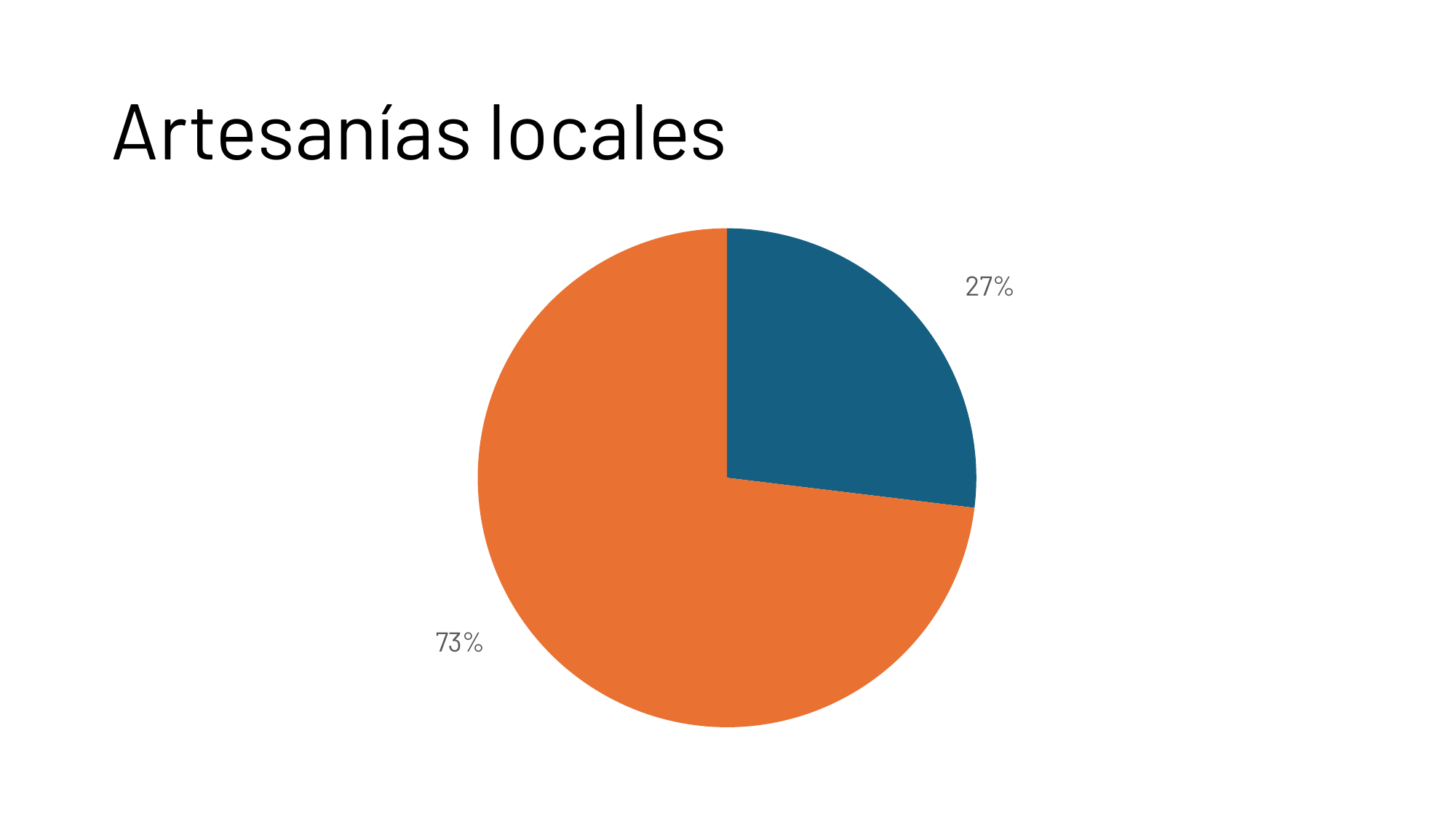

# Artesanías locales

### Chart

| Category |  |
|---|---|
| No | 26.92307692307691 |
| Sí | 73.0769230769231 |